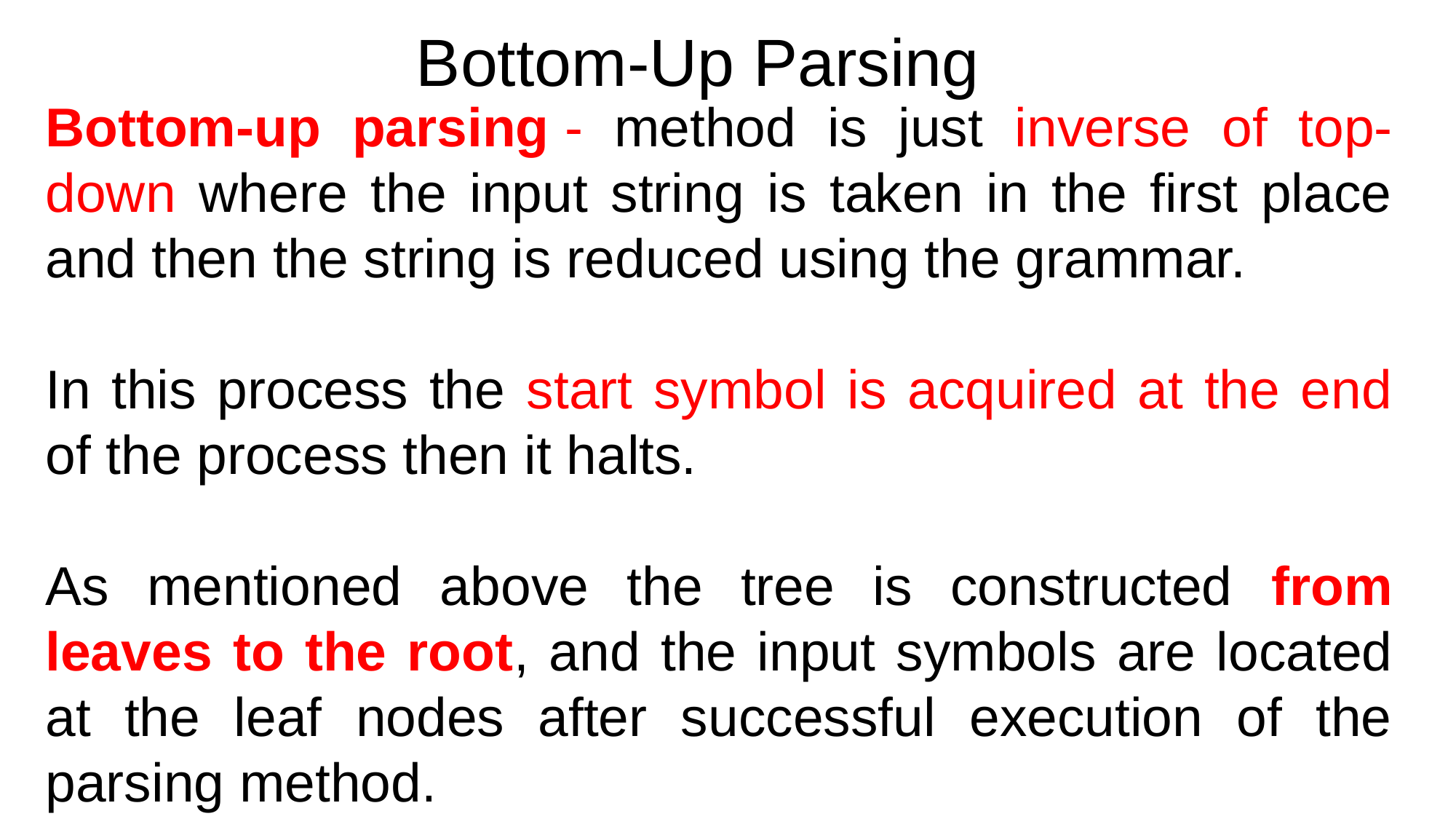

Bottom-Up Parsing
Bottom-up parsing - method is just inverse of top-down where the input string is taken in the first place and then the string is reduced using the grammar.

In this process the start symbol is acquired at the end of the process then it halts.

As mentioned above the tree is constructed from leaves to the root, and the input symbols are located at the leaf nodes after successful execution of the parsing method.